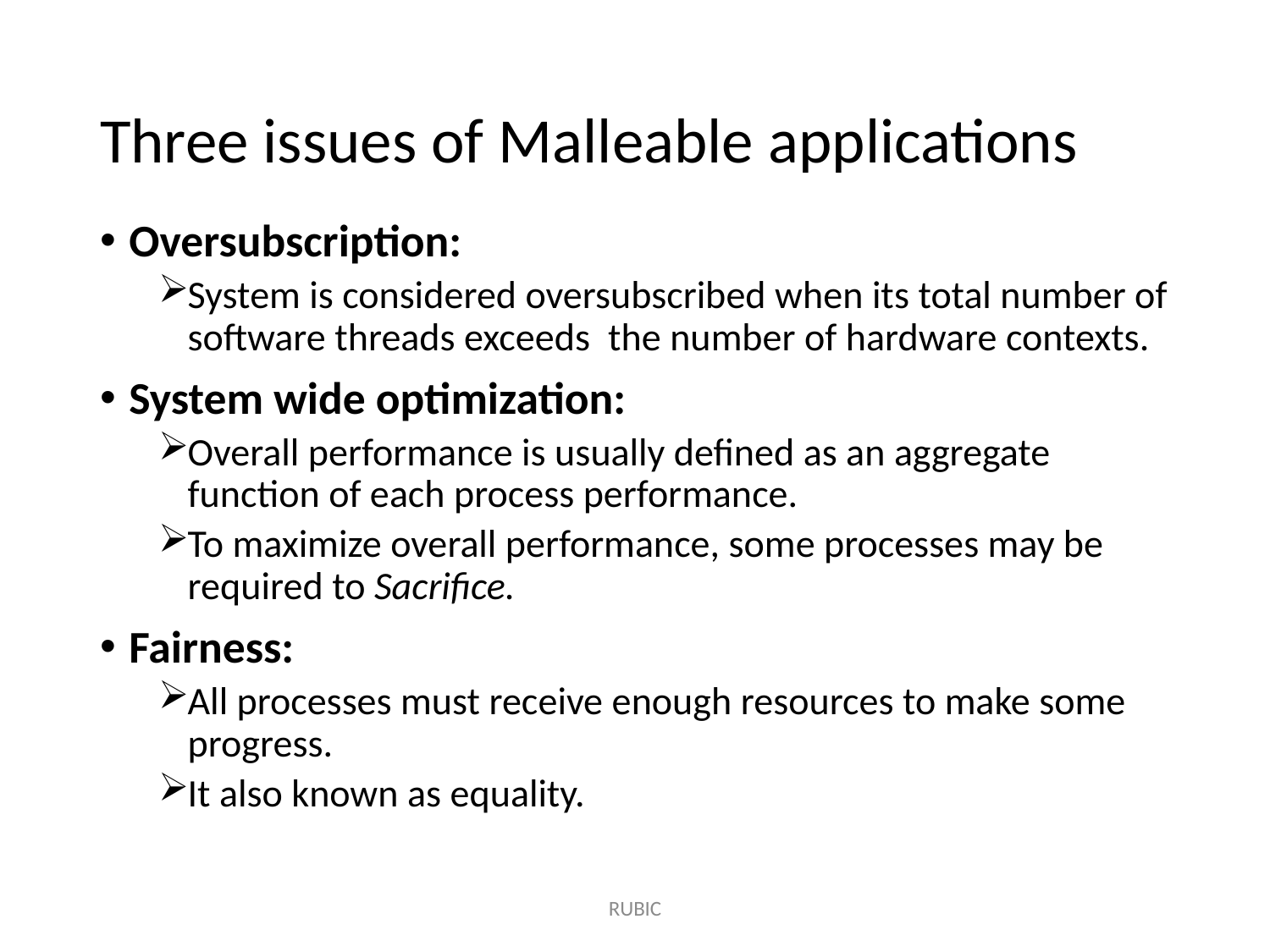

# Three issues of Malleable applications
Oversubscription:
System is considered oversubscribed when its total number of software threads exceeds  the number of hardware contexts.
System wide optimization:
Overall performance is usually defined as an aggregate function of each process performance.
To maximize overall performance, some processes may be required to Sacrifice.
Fairness:
All processes must receive enough resources to make some progress.
It also known as equality.
RUBIC